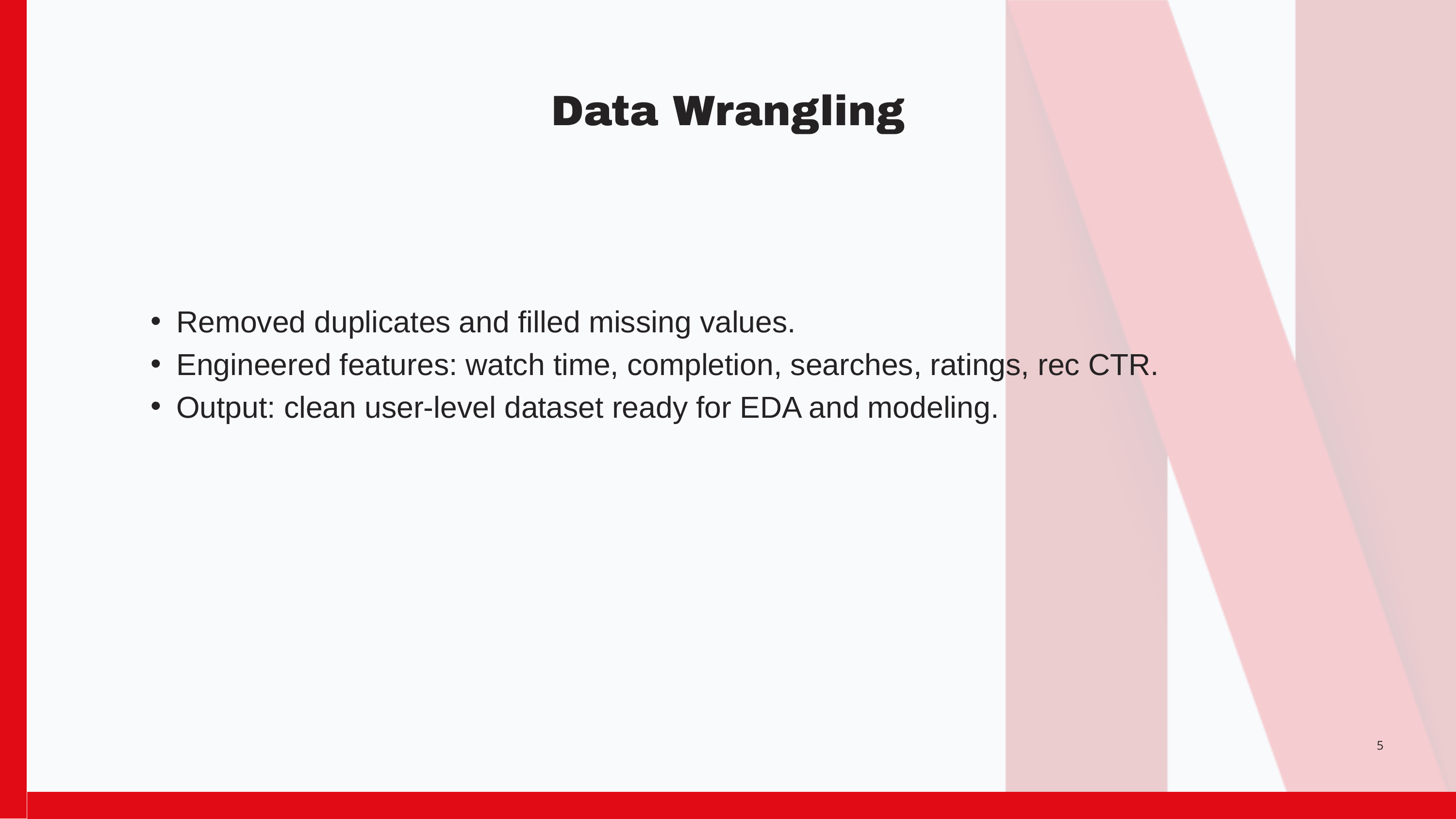

Data Wrangling

Removed duplicates and filled missing values.
Engineered features: watch time, completion, searches, ratings, rec CTR.
Output: clean user-level dataset ready for EDA and modeling.
5